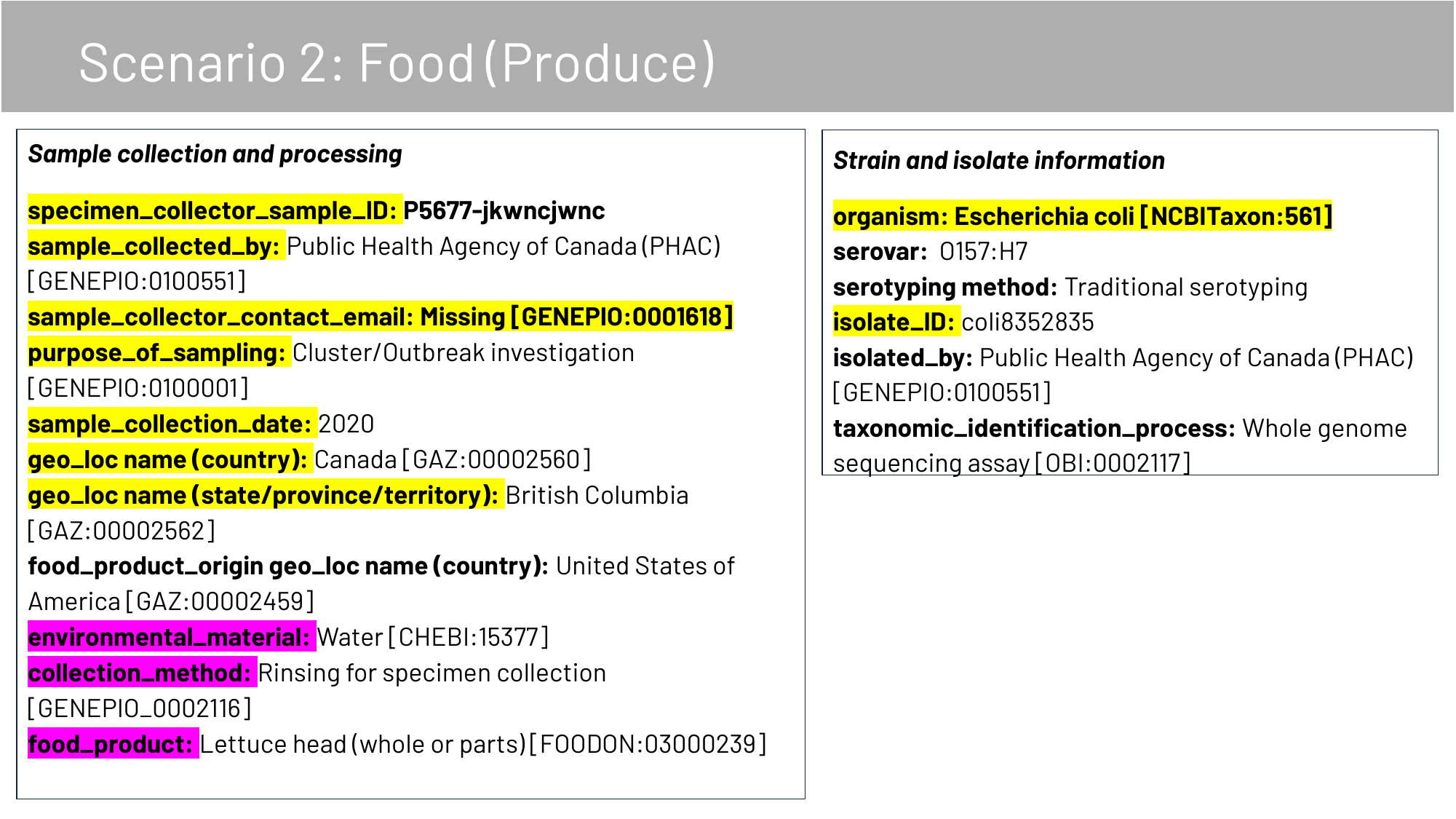

Scenario 2: Food (Produce)
Sample collection and processing

specimen_collector_sample_ID: P5677-jkwncjwnc
sample_collected_by: Public Health Agency of Canada (PHAC) [GENEPIO:0100551]
sample_collector_contact_email: Missing [GENEPIO:0001618]
purpose_of_sampling: Cluster/Outbreak investigation [GENEPIO:0100001]
sample_collection_date: 2020
geo_loc name (country): Canada [GAZ:00002560]
geo_loc name (state/province/territory): British Columbia [GAZ:00002562]
food_product_origin geo_loc name (country): United States of America [GAZ:00002459]
environmental_material: Water [CHEBI:15377]
collection_method: Rinsing for specimen collection [GENEPIO_0002116]
food_product: Lettuce head (whole or parts) [FOODON:03000239]

Strain and isolate information

organism: Escherichia coli [NCBITaxon:561]
serovar:  O157:H7
serotyping method: Traditional serotyping
isolate_ID: coli8352835
isolated_by: Public Health Agency of Canada (PHAC) [GENEPIO:0100551]
taxonomic_identification_process: Whole genome sequencing assay [OBI:0002117]